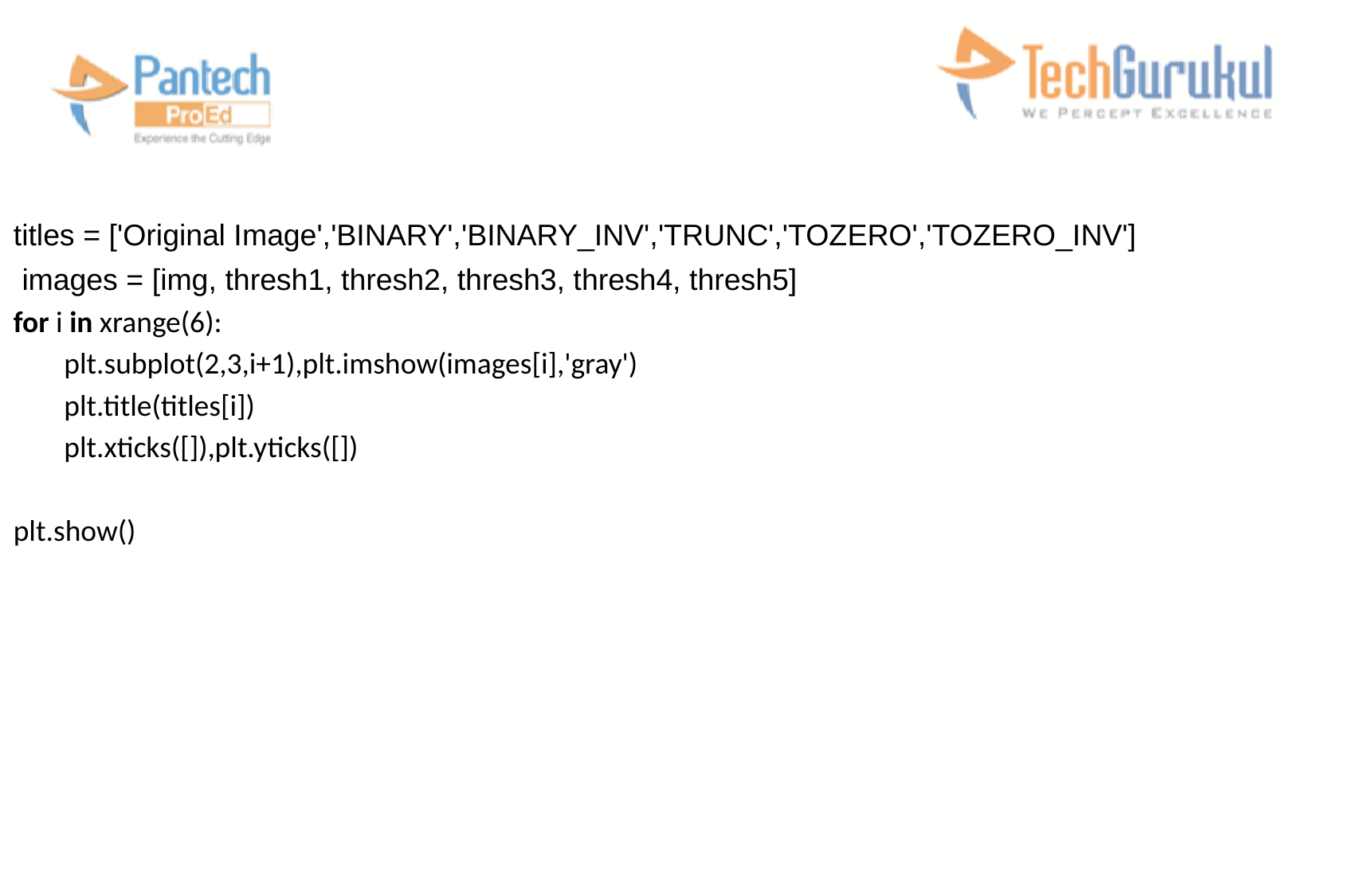

#
titles = ['Original Image','BINARY','BINARY_INV','TRUNC','TOZERO','TOZERO_INV']
 images = [img, thresh1, thresh2, thresh3, thresh4, thresh5]
for i in xrange(6):
	plt.subplot(2,3,i+1),plt.imshow(images[i],'gray')
	plt.title(titles[i])
	plt.xticks([]),plt.yticks([])

plt.show()